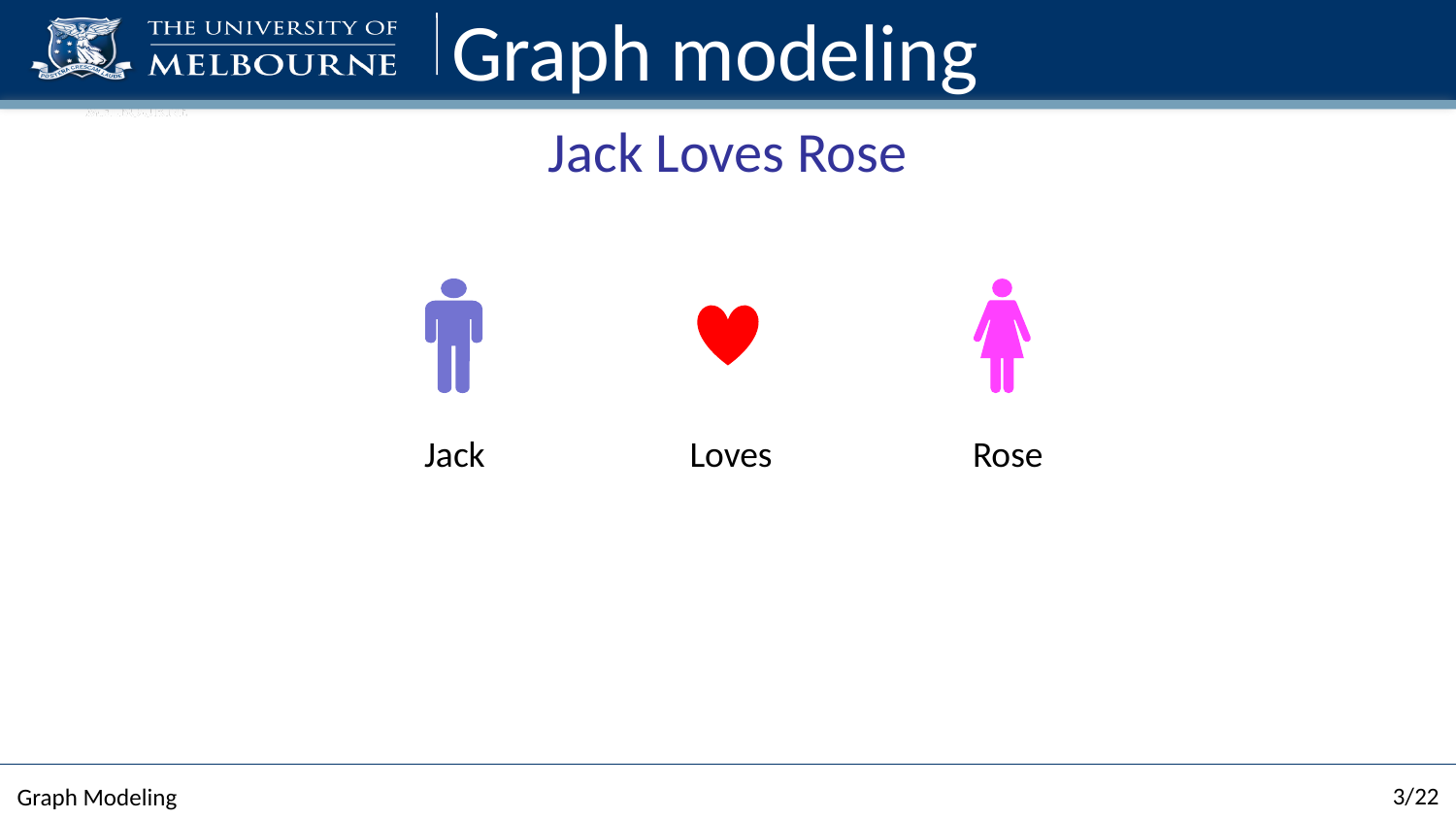

# Graph modeling
Jack Loves Rose

Loves
Rose
Jack
3/22
Graph Modeling